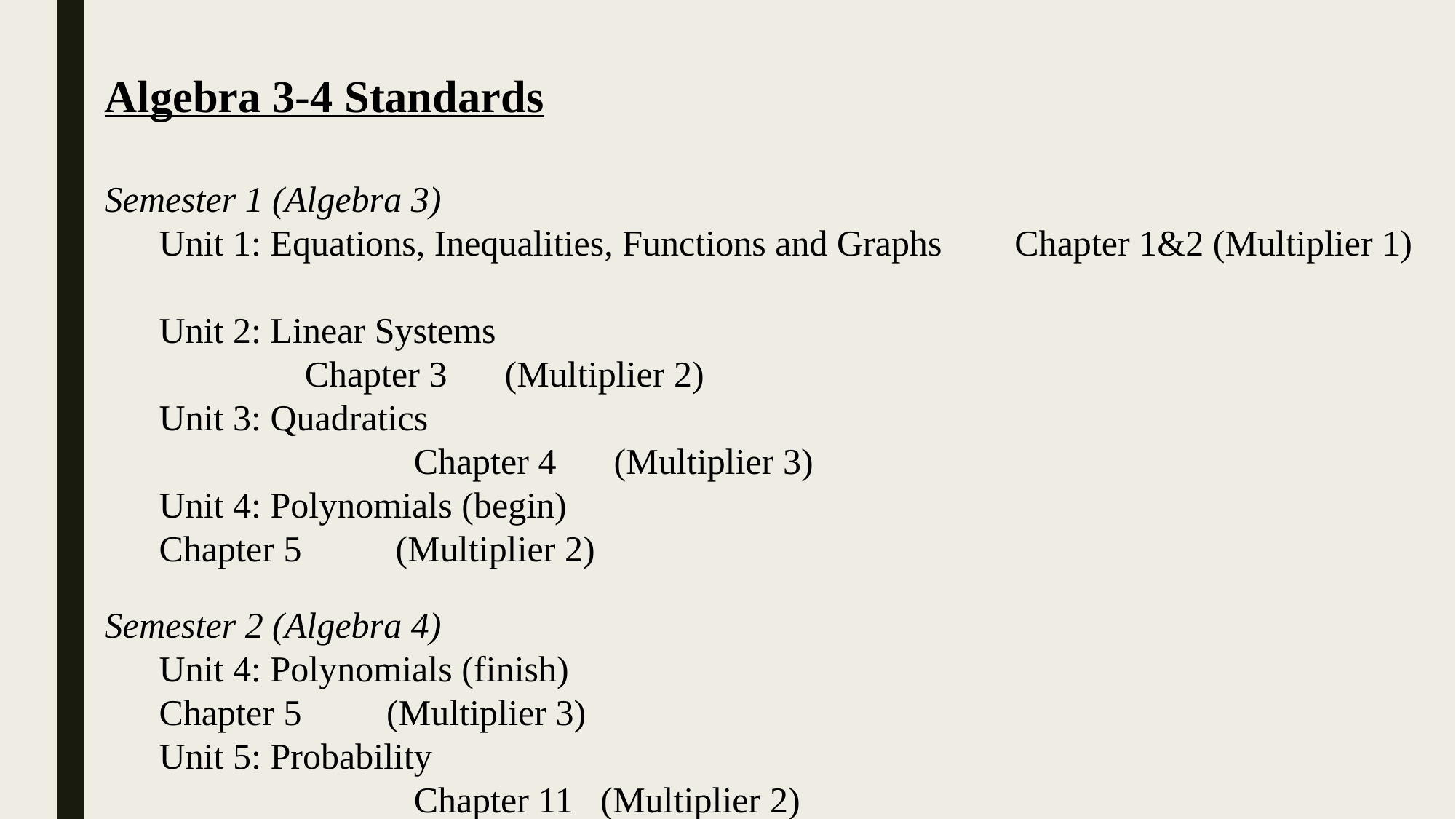

Algebra 3-4 Standards

Semester 1 (Algebra 3)
Unit 1: Equations, Inequalities, Functions and Graphs        Chapter 1&2 (Multiplier 1)
Unit 2: Linear Systems									    Chapter 3	  (Multiplier 2)
Unit 3: Quadratics											    Chapter 4	  (Multiplier 3)
Unit 4: Polynomials (begin)								    Chapter 5	  (Multiplier 2)

Semester 2 (Algebra 4)
Unit 4: Polynomials (finish)							          Chapter 5	 (Multiplier 3)
Unit 5: Probability											    Chapter 11   (Multiplier 2)
Unit 6: Statistics										    	    Chapter 11	 (Multiplier 2)
Unit 7: Radical Functions and Rational Exponents		    Chapter 6	 (Multiplier 2)
Unit 8: Exponential and Logarithmic Functions			    Chapter 7	 (Multiplier 3)
Unit 9: Rational Functions							          Chapter 8	 (Multiplier 2)